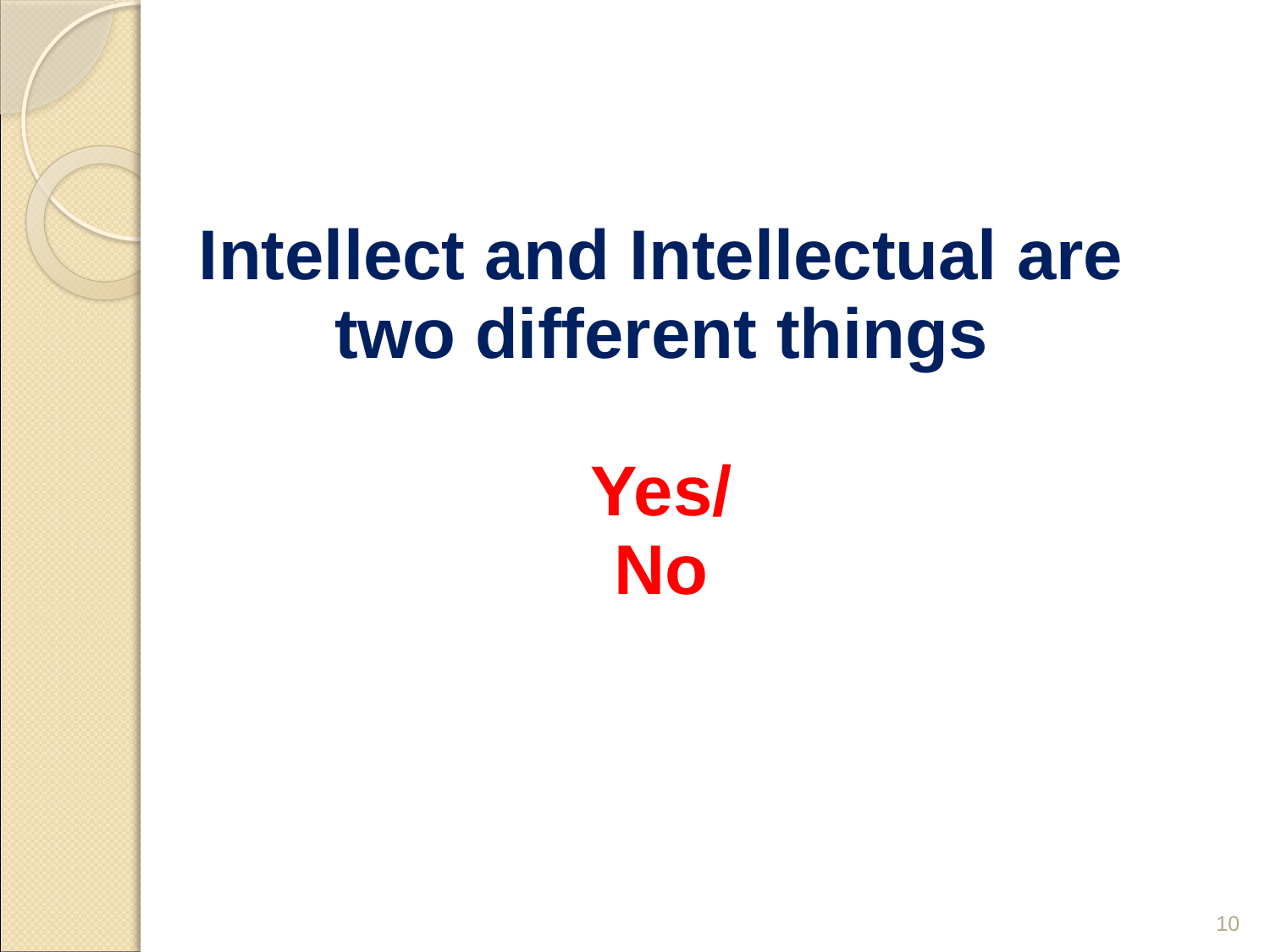

# Intellect and Intellectual are two different things Yes/ No
10